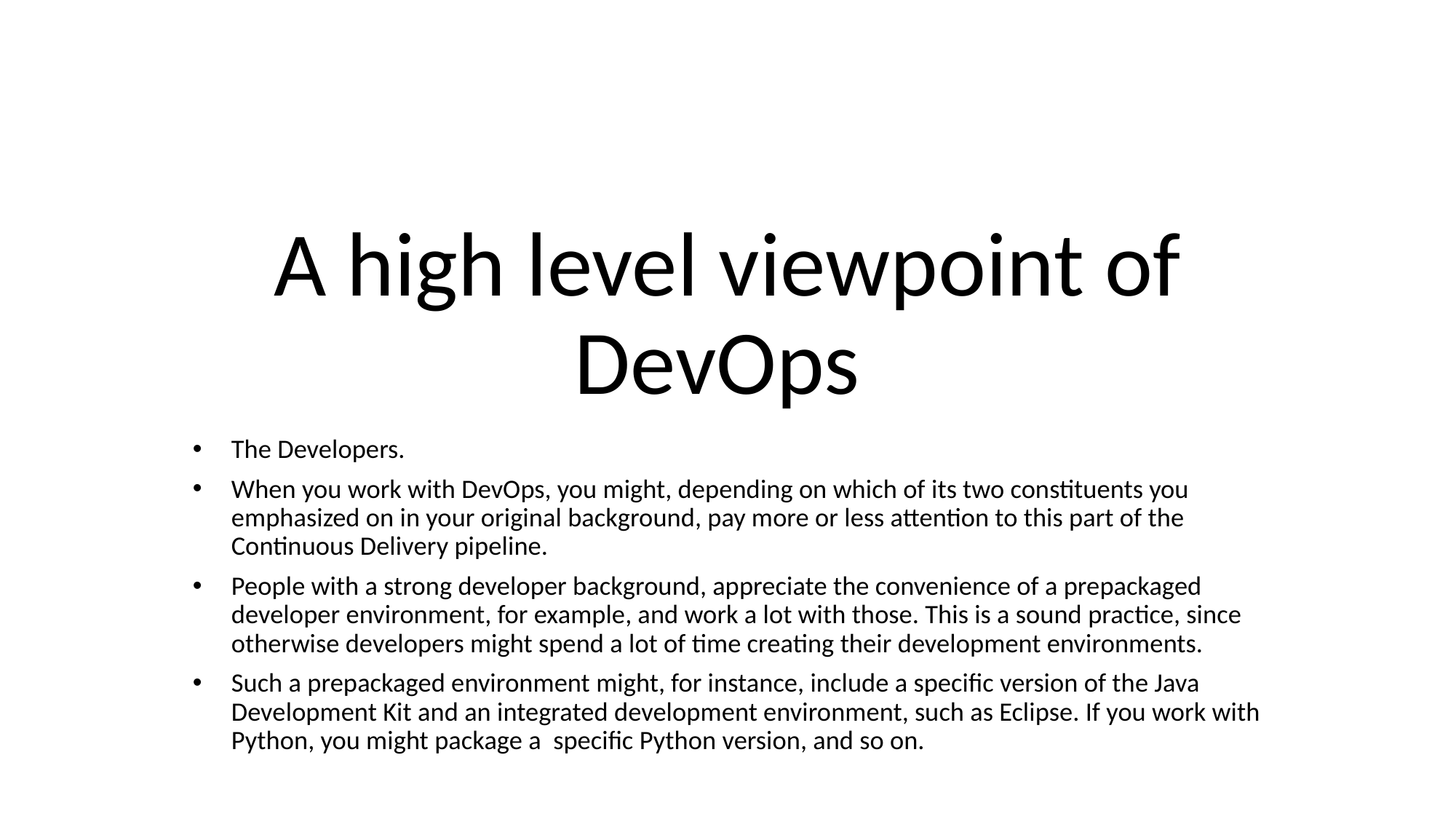

# A high level viewpoint of DevOps
The Developers.
When you work with DevOps, you might, depending on which of its two constituents you emphasized on in your original background, pay more or less attention to this part of the Continuous Delivery pipeline.
People with a strong developer background, appreciate the convenience of a prepackaged developer environment, for example, and work a lot with those. This is a sound practice, since otherwise developers might spend a lot of time creating their development environments.
Such a prepackaged environment might, for instance, include a specific version of the Java Development Kit and an integrated development environment, such as Eclipse. If you work with Python, you might package a  specific Python version, and so on.